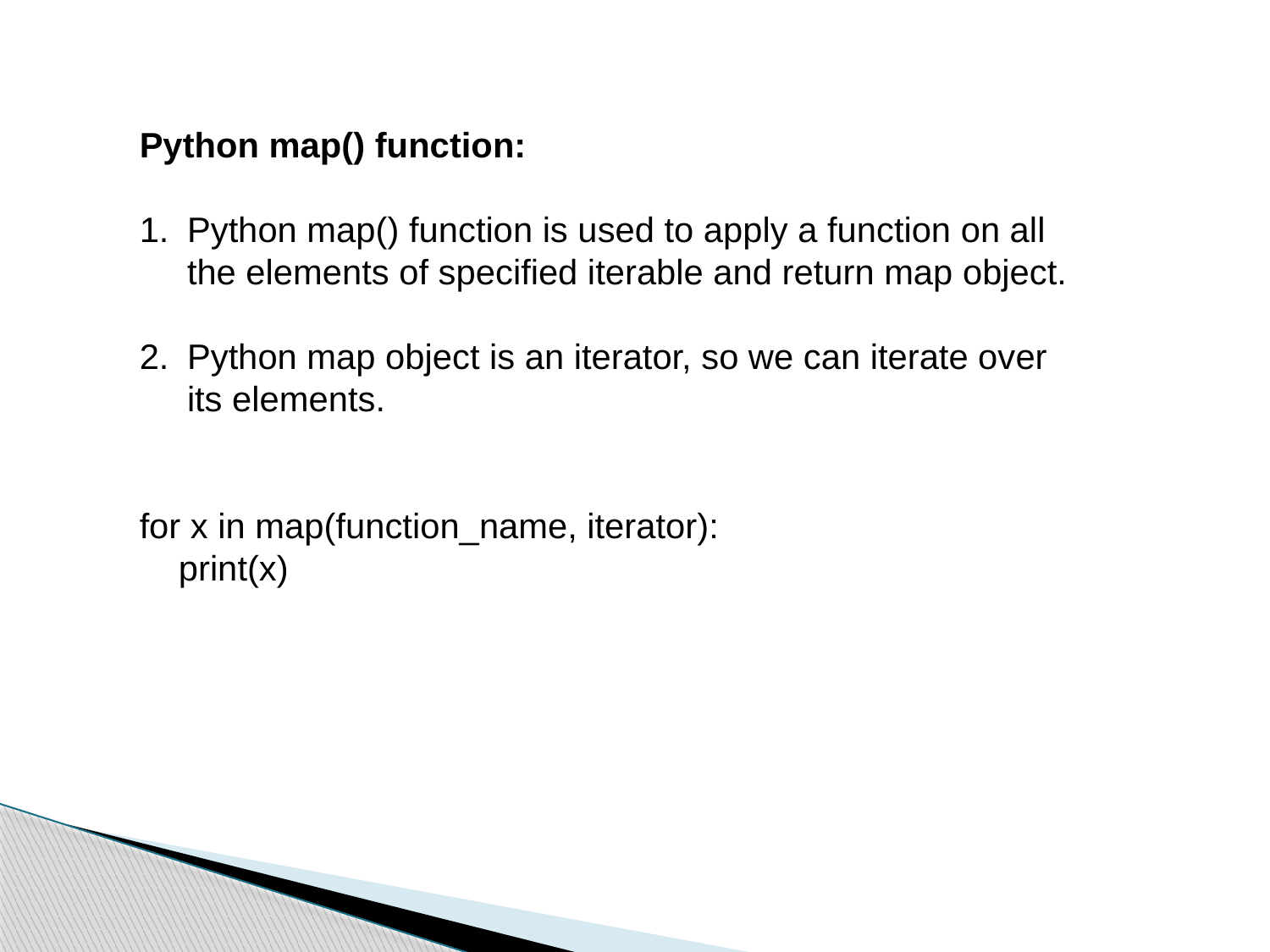

Python map() function:

Python map() function is used to apply a function on all the elements of specified iterable and return map object.

Python map object is an iterator, so we can iterate over its elements.

for x in map(function_name, iterator):
    print(x)